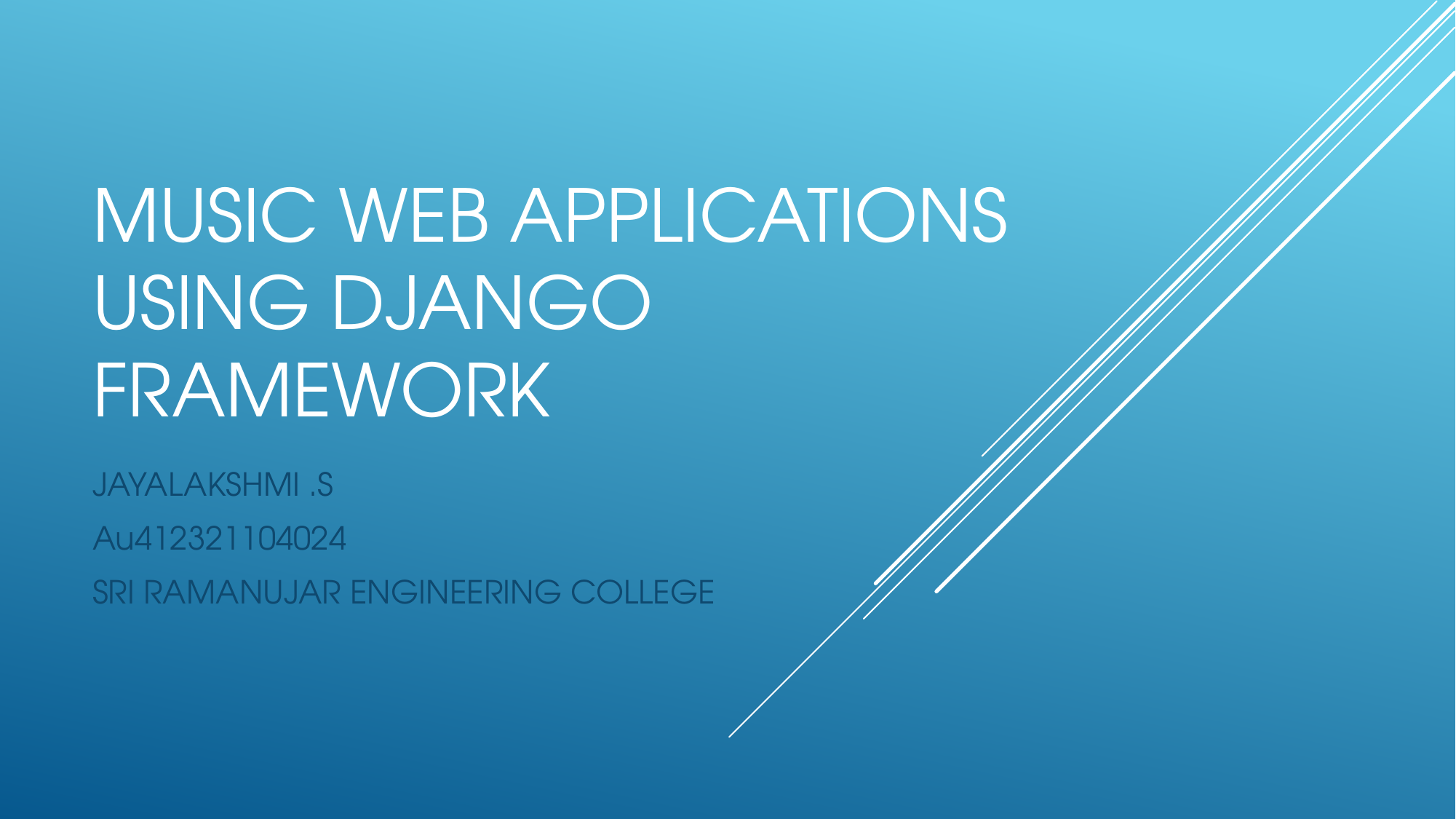

# MUSIC WEB APPLICATIONS USING DJANGO FRAMEWORK
JAYALAKSHMI .S
Au412321104024
SRI RAMANUJAR ENGINEERING COLLEGE